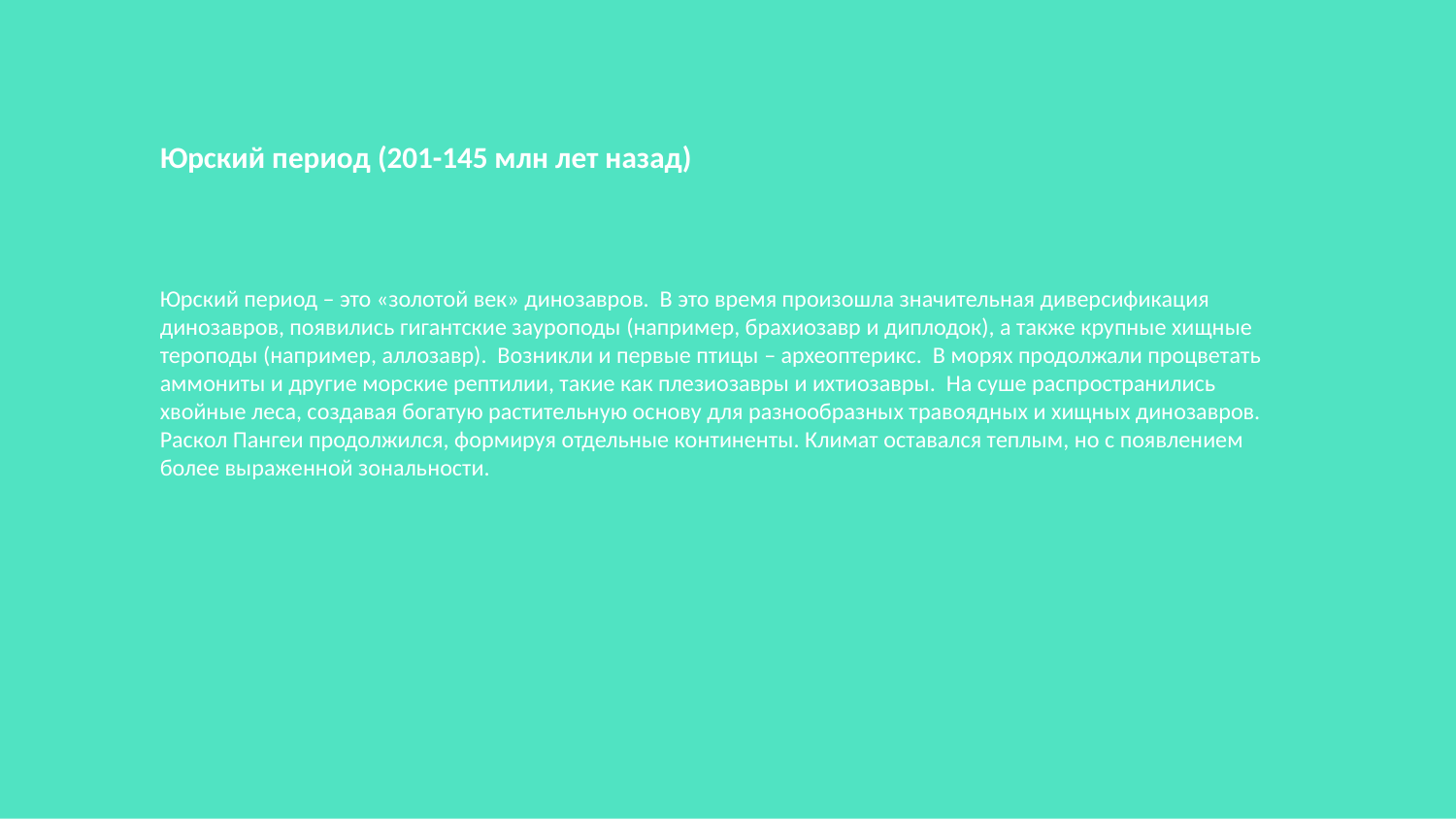

Юрский период (201-145 млн лет назад)
Юрский период – это «золотой век» динозавров.  В это время произошла значительная диверсификация динозавров, появились гигантские зауроподы (например, брахиозавр и диплодок), а также крупные хищные тероподы (например, аллозавр).  Возникли и первые птицы – археоптерикс.  В морях продолжали процветать аммониты и другие морские рептилии, такие как плезиозавры и ихтиозавры.  На суше распространились хвойные леса, создавая богатую растительную основу для разнообразных травоядных и хищных динозавров.  Раскол Пангеи продолжился, формируя отдельные континенты. Климат оставался теплым, но с появлением более выраженной зональности.